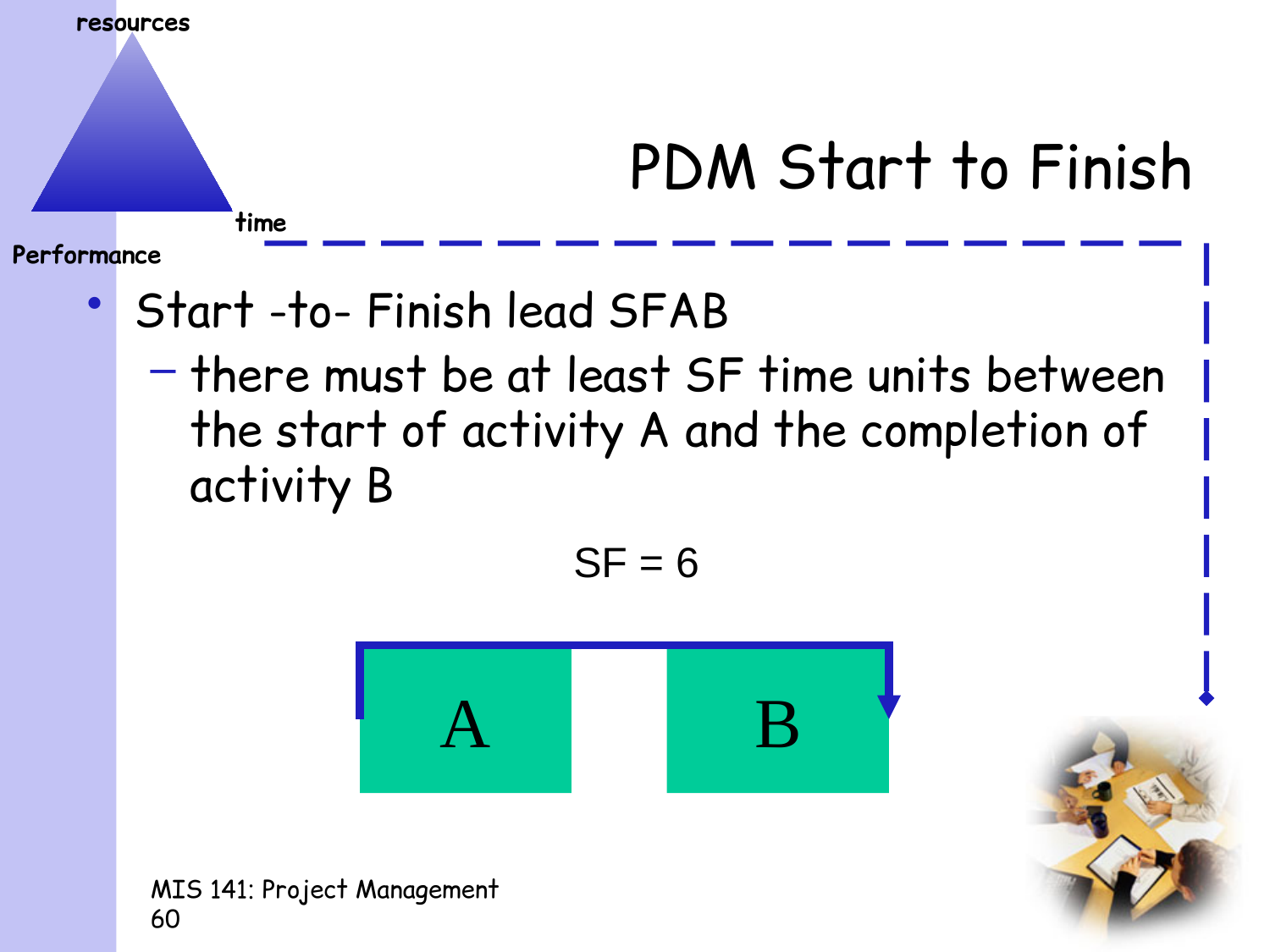

# PDM Start to Finish
Start -to- Finish lead SFAB
there must be at least SF time units between the start of activity A and the completion of activity B

SF = 6
A
B
MIS 141: Project Management
60